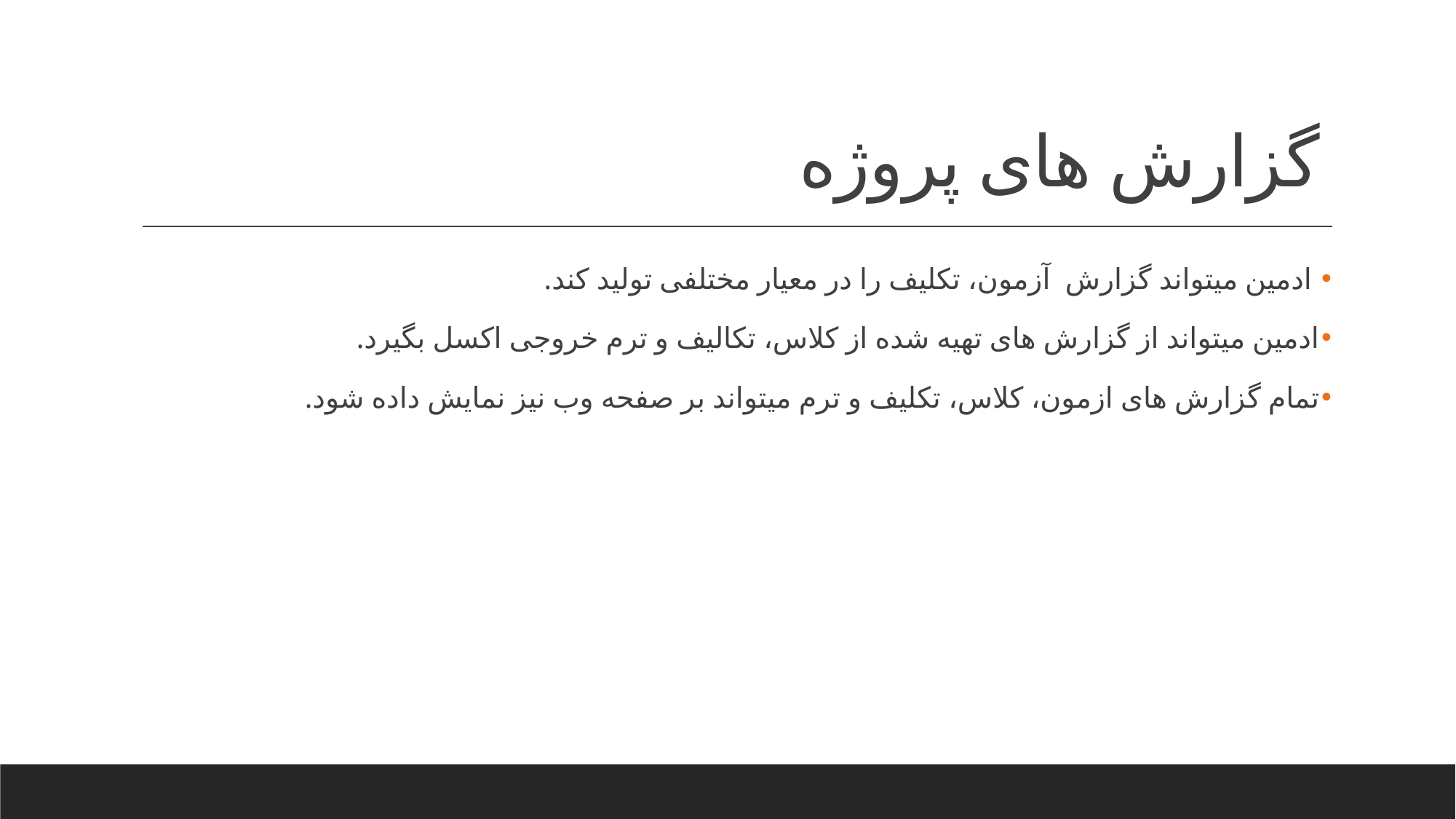

# گزارش های پروژه
 ادمین میتواند گزارش  آزمون، تکلیف را در معیار مختلفی تولید کند.
ادمین میتواند از گزارش های تهیه شده از کلاس، تکالیف و ترم خروجی اکسل بگیرد.
تمام گزارش های ازمون، کلاس، تکلیف و ترم میتواند بر صفحه وب نیز نمایش داده شود.